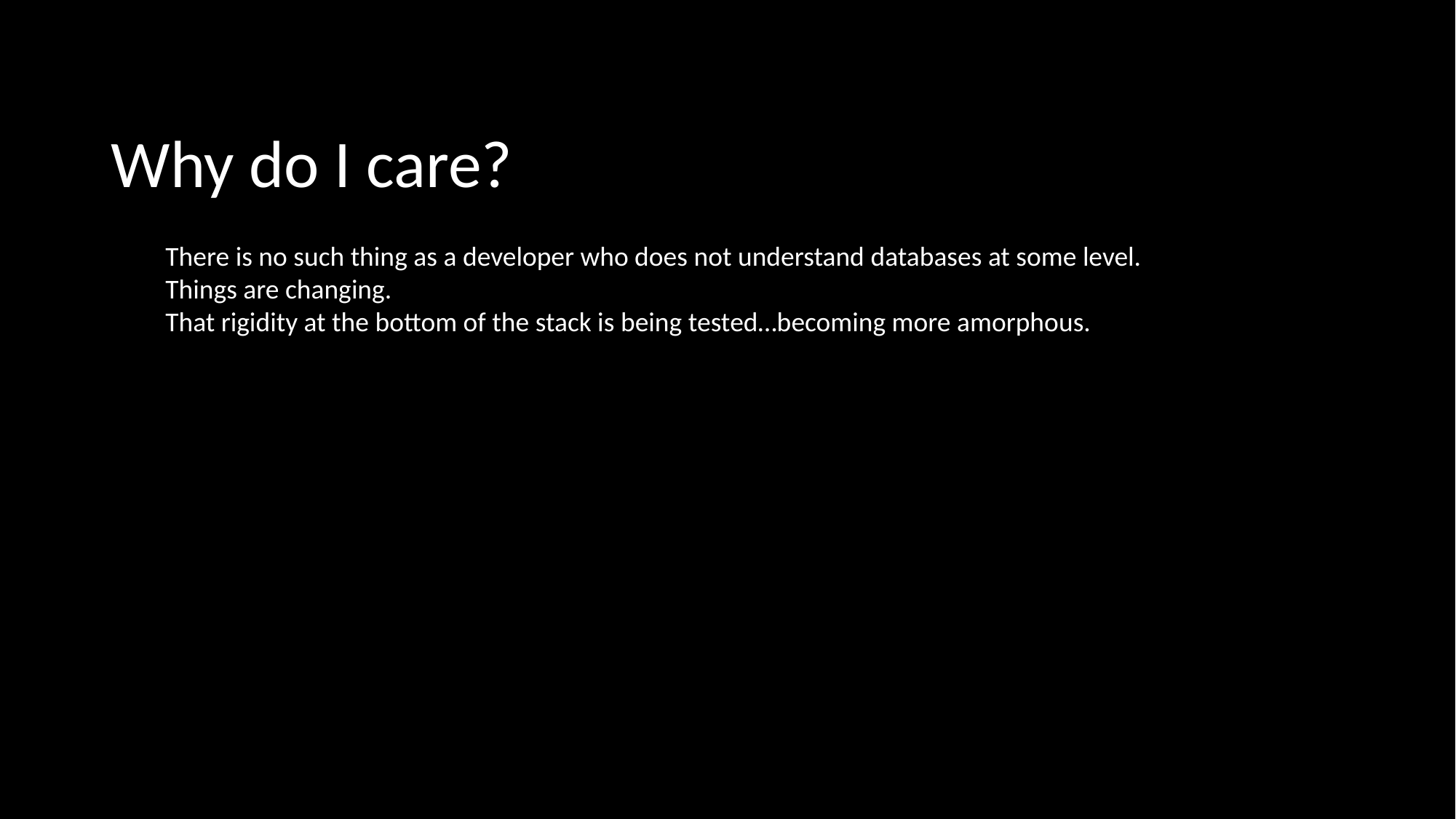

# Why do I care?
There is no such thing as a developer who does not understand databases at some level.
Things are changing.
That rigidity at the bottom of the stack is being tested…becoming more amorphous.